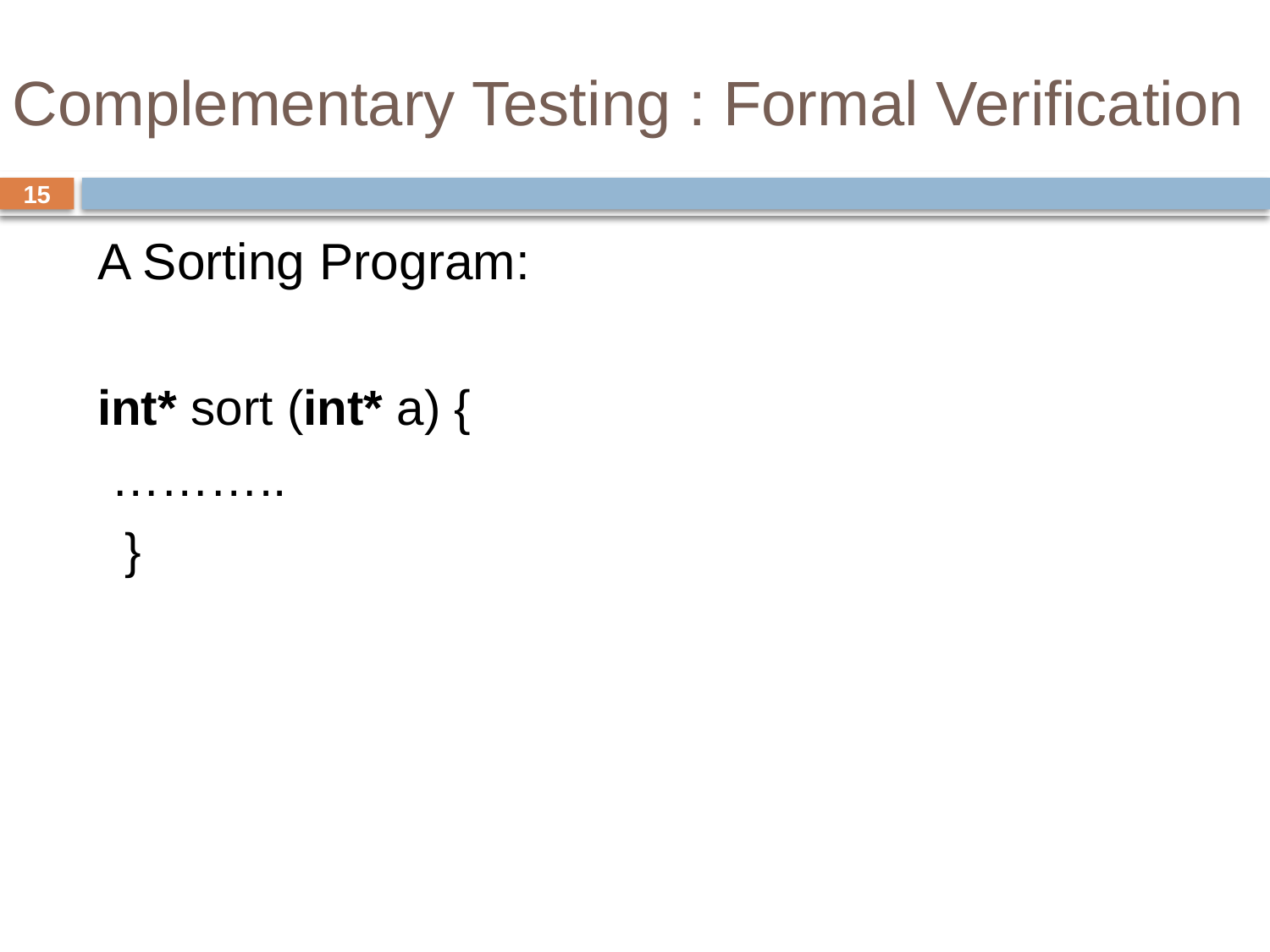

# Complementary Testing : Formal Verification
15
A Sorting Program:

int* sort (int* a) {
 ………..
  }